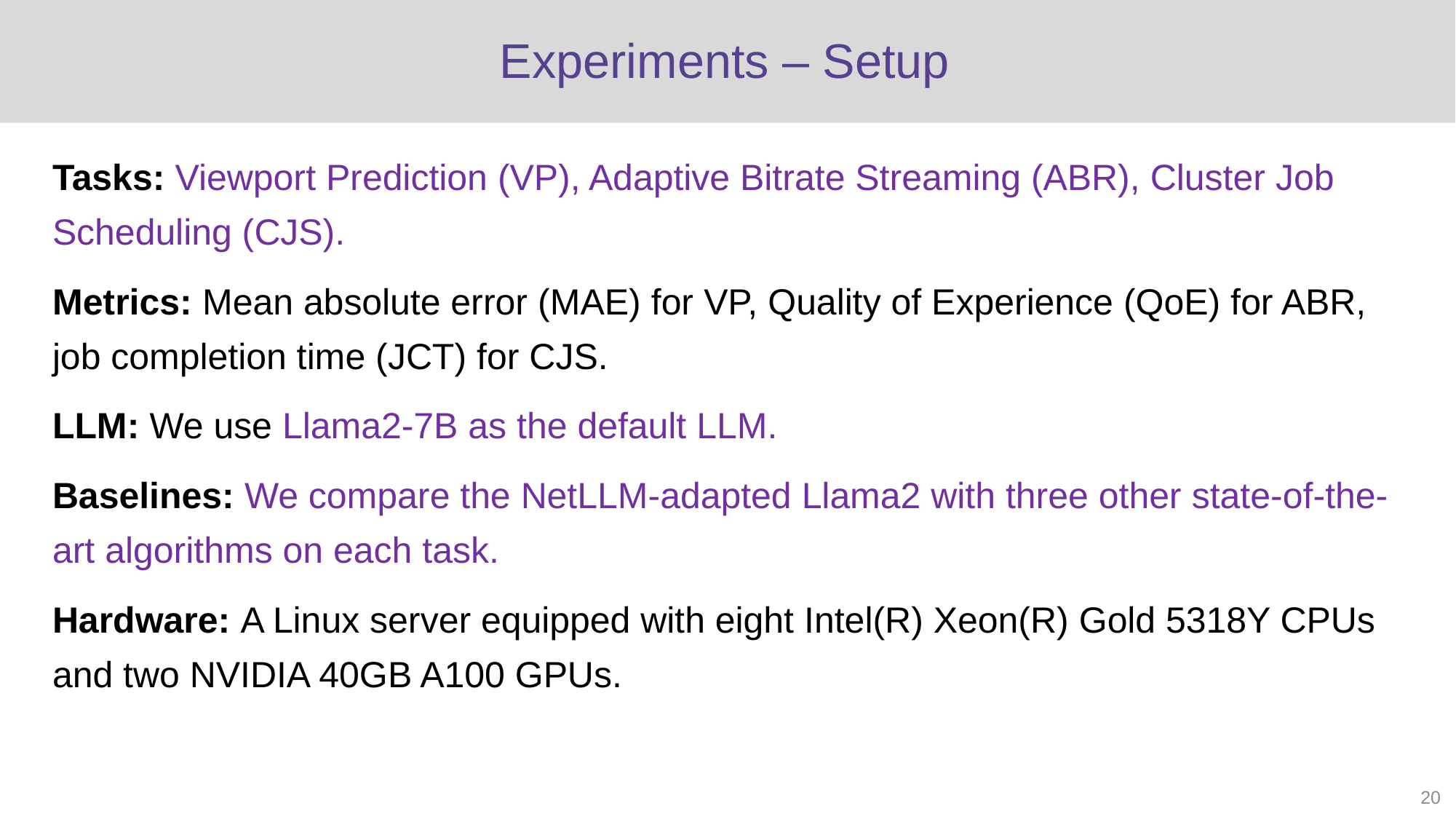

# Experiments – Setup
Tasks: Viewport Prediction (VP), Adaptive Bitrate Streaming (ABR), Cluster Job Scheduling (CJS).
Metrics: Mean absolute error (MAE) for VP, Quality of Experience (QoE) for ABR,  job completion time (JCT) for CJS.
LLM: We use Llama2-7B as the default LLM.
Baselines: We compare the NetLLM-adapted Llama2 with three other state-of-the-art algorithms on each task.
Hardware: A Linux server equipped with eight Intel(R) Xeon(R) Gold 5318Y CPUs and two NVIDIA 40GB A100 GPUs.
20